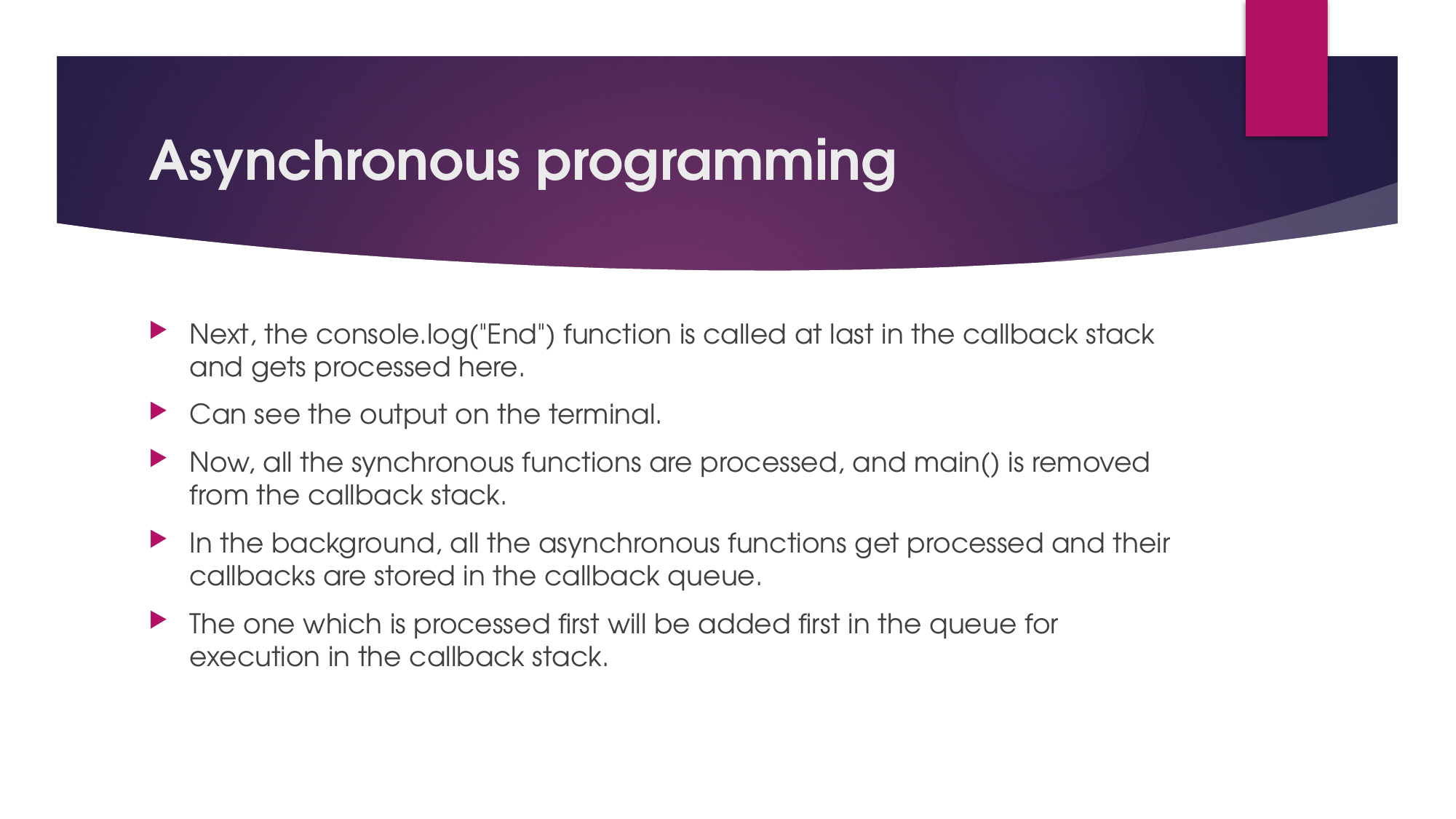

# Asynchronous programming
Next, the console.log("End") function is called at last in the callback stack and gets processed here.
Can see the output on the terminal.
Now, all the synchronous functions are processed, and main() is removed from the callback stack.
In the background, all the asynchronous functions get processed and their callbacks are stored in the callback queue.
The one which is processed first will be added first in the queue for execution in the callback stack.